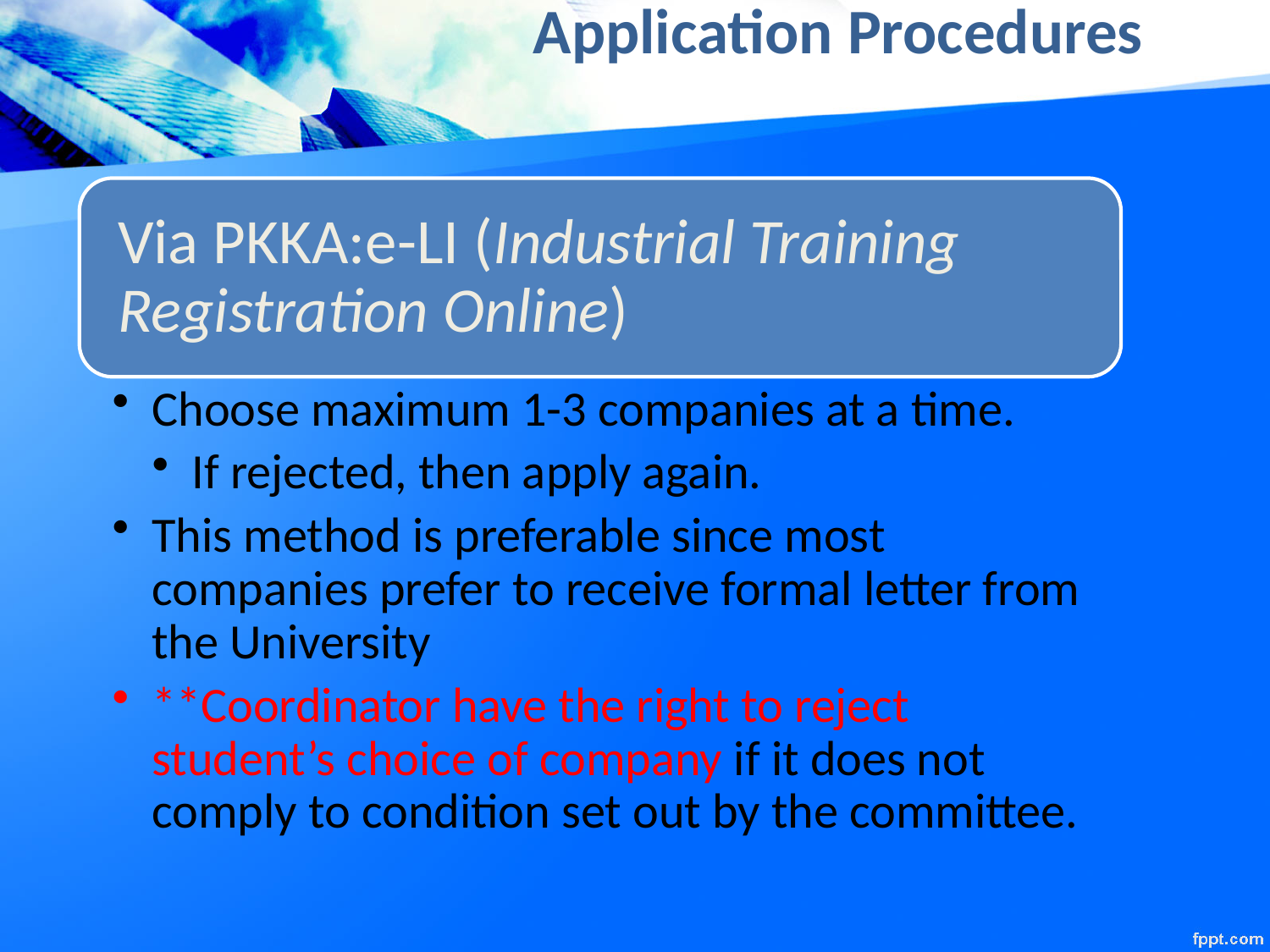

# Application Procedures
Via PKKA:e-LI (Industrial Training Registration Online)
Choose maximum 1-3 companies at a time.
If rejected, then apply again.
This method is preferable since most companies prefer to receive formal letter from the University
**Coordinator have the right to reject student’s choice of company if it does not comply to condition set out by the committee.